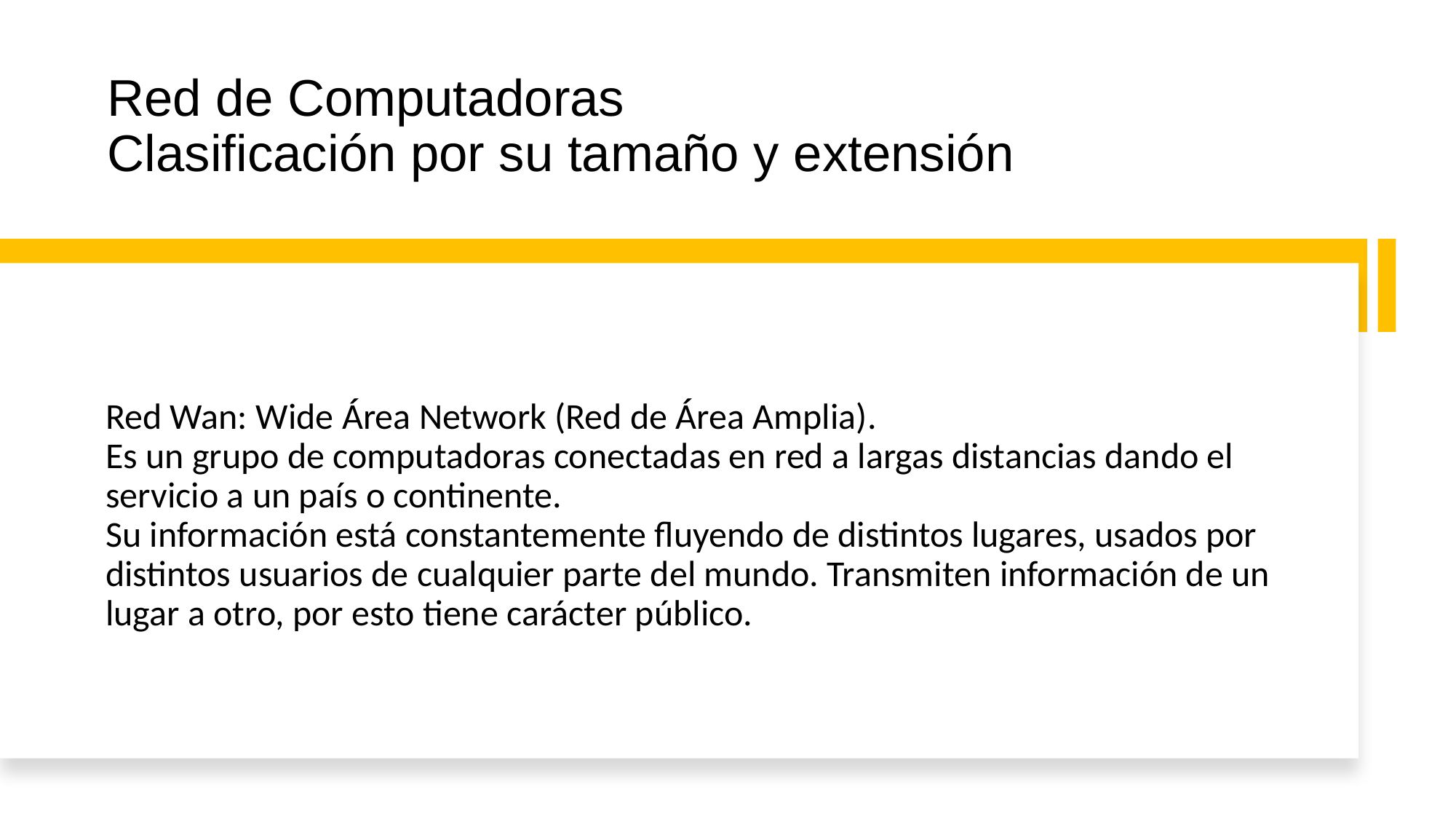

# Red de Computadoras Clasificación por su tamaño y extensión

Red Wan: Wide Área Network (Red de Área Amplia).
Es un grupo de computadoras conectadas en red a largas distancias dando el servicio a un país o continente.
Su información está constantemente fluyendo de distintos lugares, usados por distintos usuarios de cualquier parte del mundo. Transmiten información de un lugar a otro, por esto tiene carácter público.